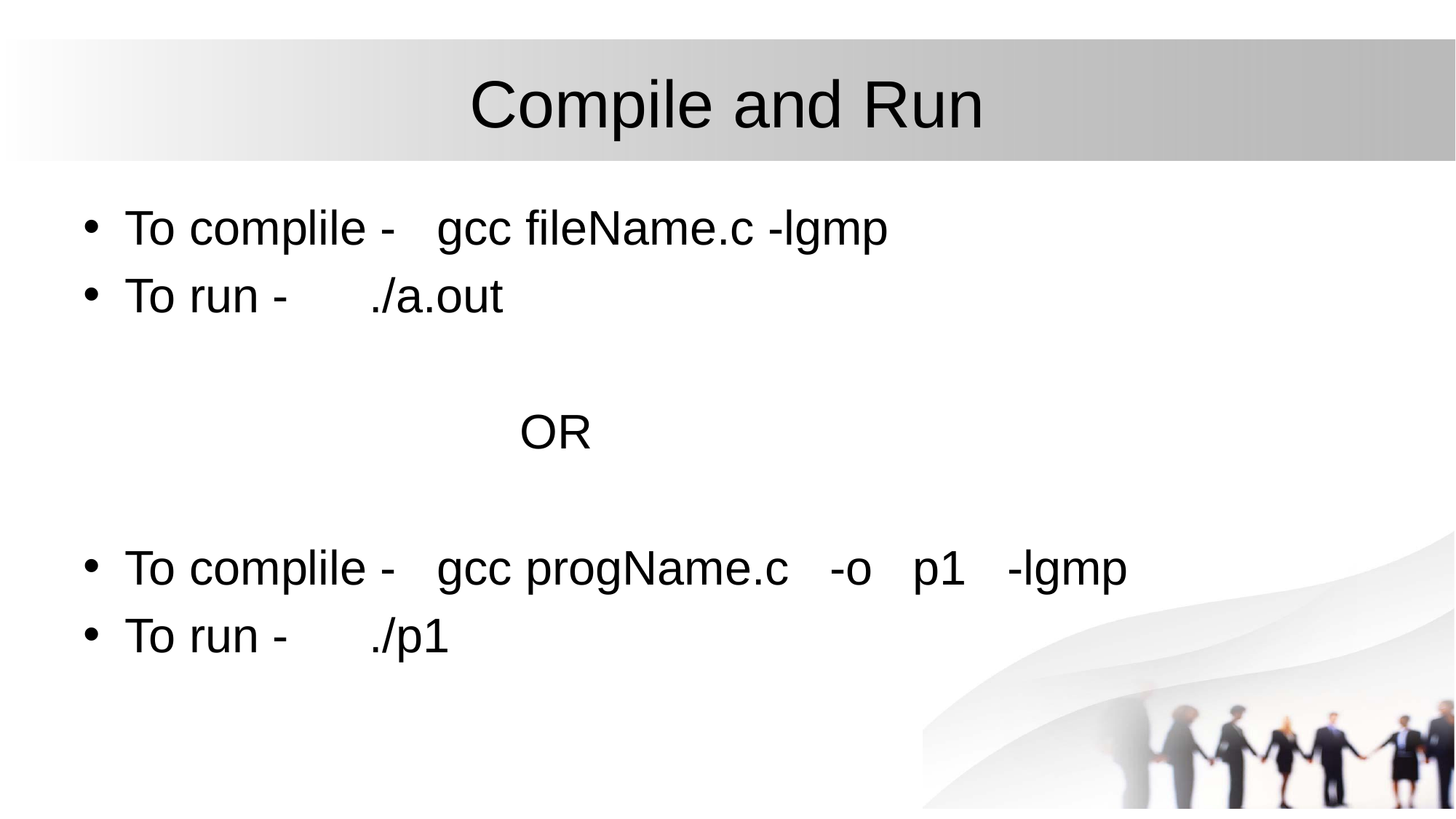

# Compile and Run
To complile -   gcc fileName.c -lgmp
To run -      ./a.out

				OR

To complile -   gcc progName.c   -o   p1   -lgmp
To run -      ./p1